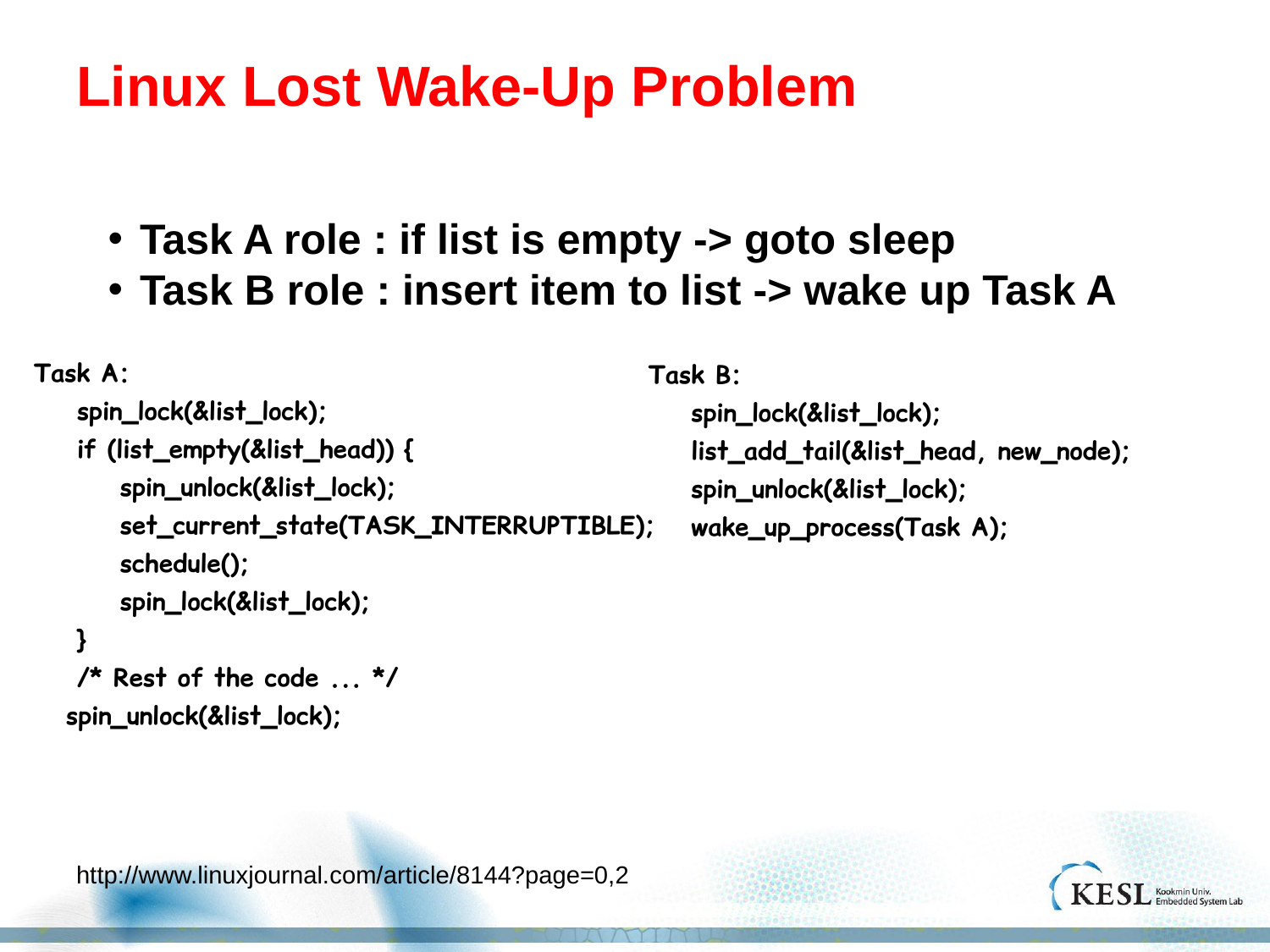

# Linux Lost Wake-Up Problem

Task A role : if list is empty -> goto sleep
Task B role : insert item to list -> wake up Task A

Task B:
    spin_lock(&list_lock);
    list_add_tail(&list_head, new_node);
    spin_unlock(&list_lock);
    wake_up_process(Task A);

Task A:
    spin_lock(&list_lock);
    if (list_empty(&list_head)) {
        spin_unlock(&list_lock);
        set_current_state(TASK_INTERRUPTIBLE);
        schedule();
        spin_lock(&list_lock);
    }
    /* Rest of the code ... */
   spin_unlock(&list_lock);
http://www.linuxjournal.com/article/8144?page=0,2